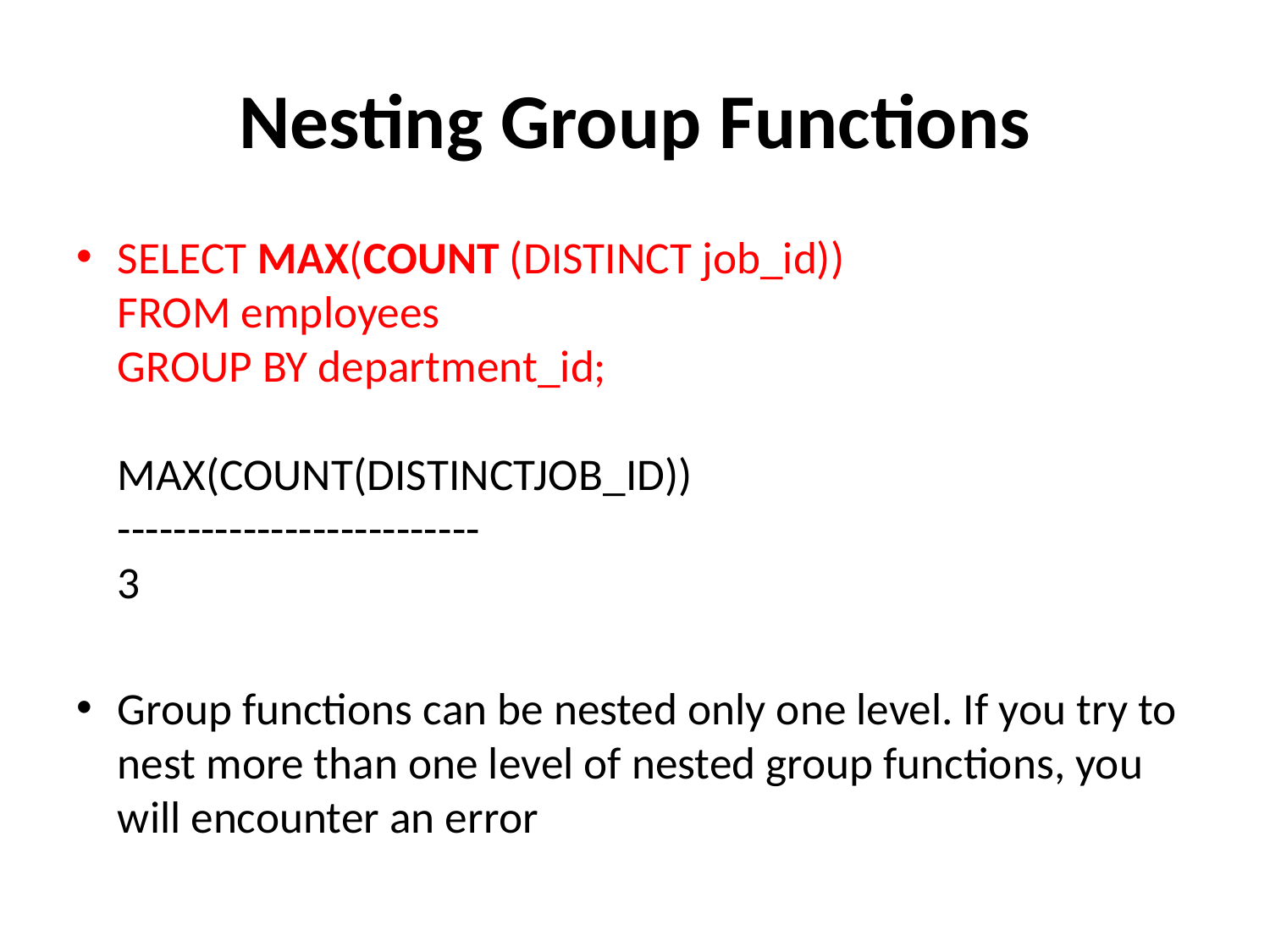

# Nesting Group Functions
SELECT MAX(COUNT (DISTINCT job_id))
FROM employees
GROUP BY department_id;
MAX(COUNT(DISTINCTJOB_ID))
--------------------------
3

Group functions can be nested only one level. If you try to nest more than one level of nested group functions, you will encounter an error